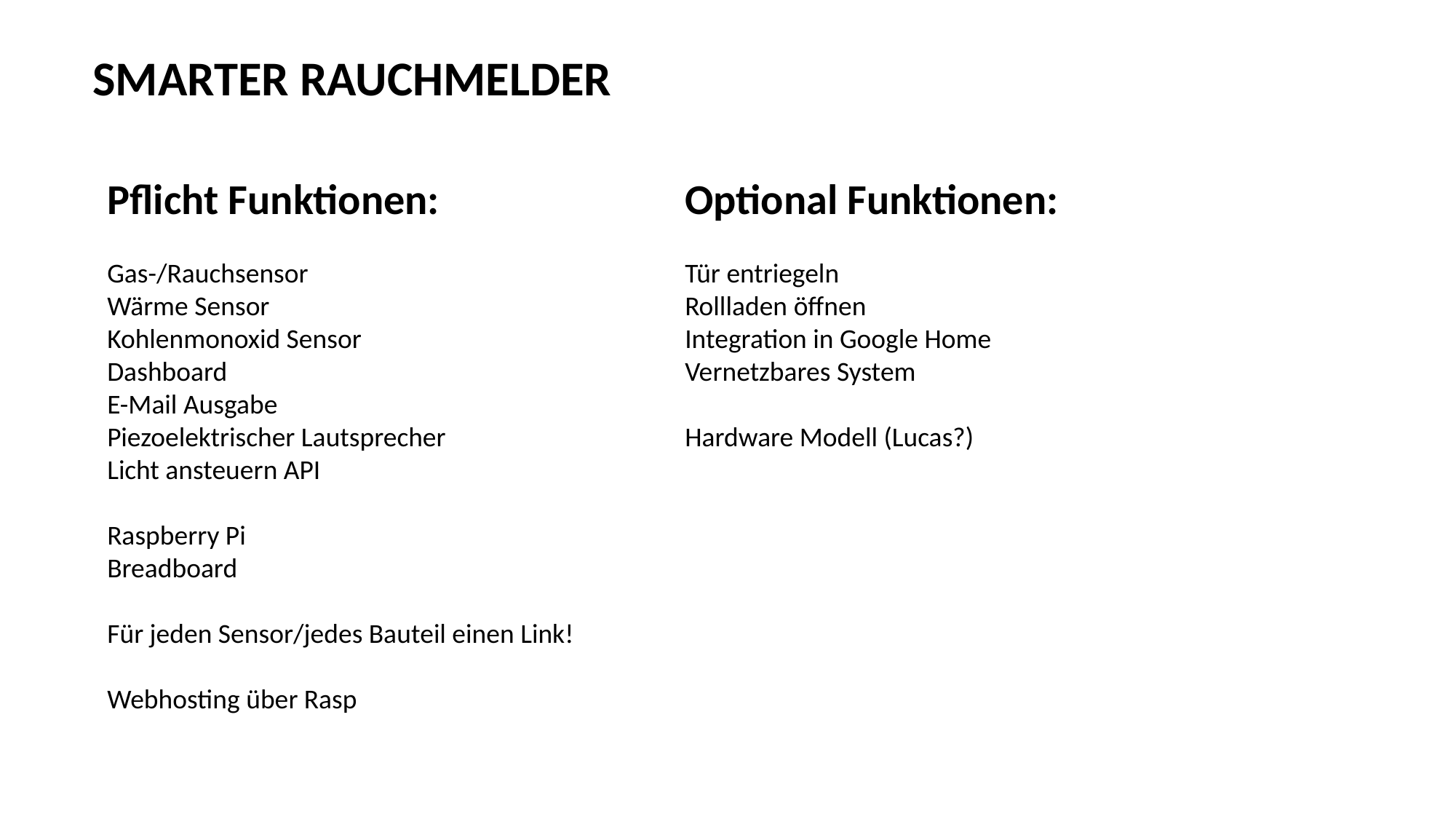

SMARTER RAUCHMELDER
Pflicht Funktionen:

Gas-/Rauchsensor
Wärme Sensor
Kohlenmonoxid Sensor
Dashboard
E-Mail Ausgabe
Piezoelektrischer Lautsprecher
Licht ansteuern API

Raspberry Pi
Breadboard

Für jeden Sensor/jedes Bauteil einen Link!

Webhosting über Rasp
Optional Funktionen:

Tür entriegeln
Rollladen öffnen
Integration in Google Home
Vernetzbares System
Hardware Modell (Lucas?)